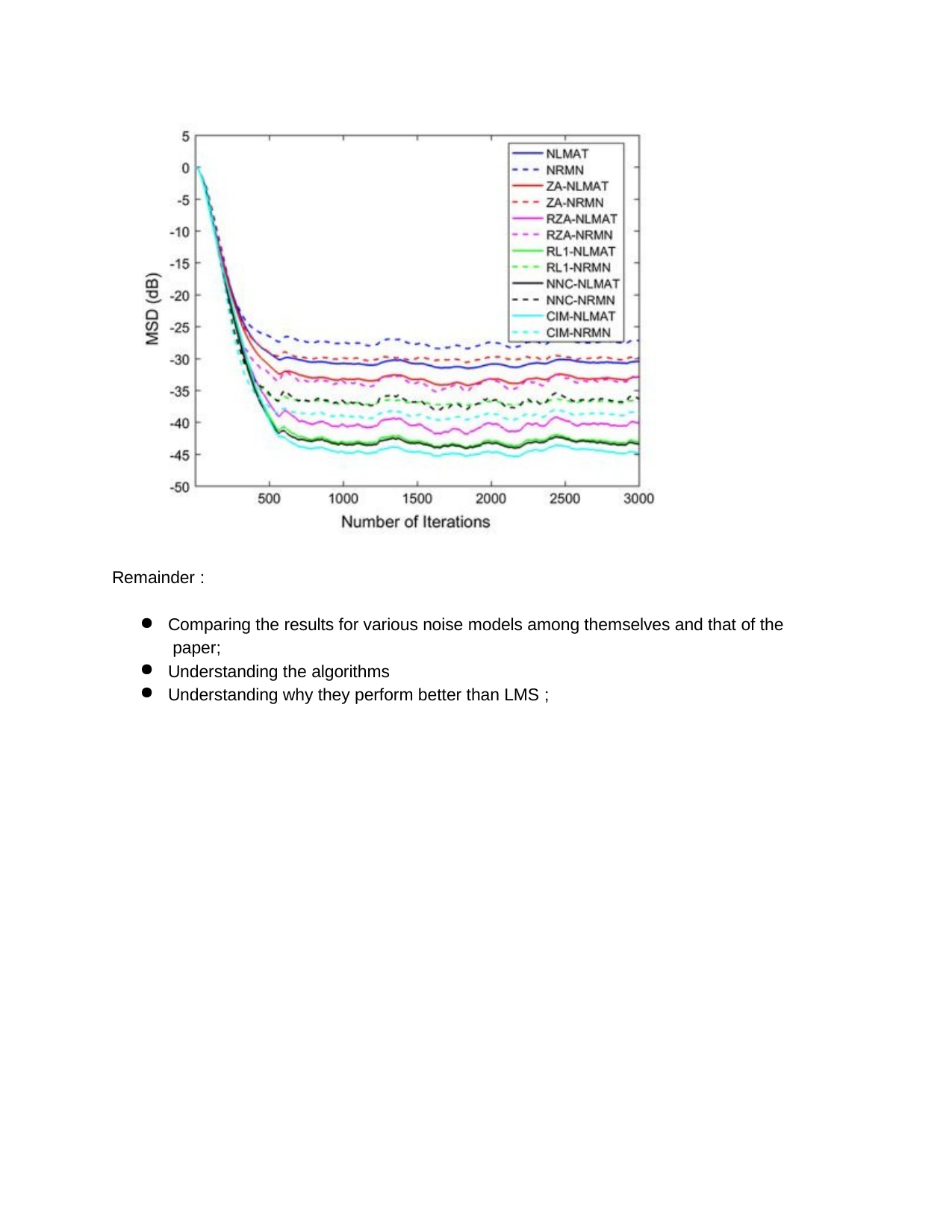

Remainder :

Comparing the results for various noise models among themselves and that of the  paper;
Understanding the algorithms
Understanding why they perform better than LMS ;